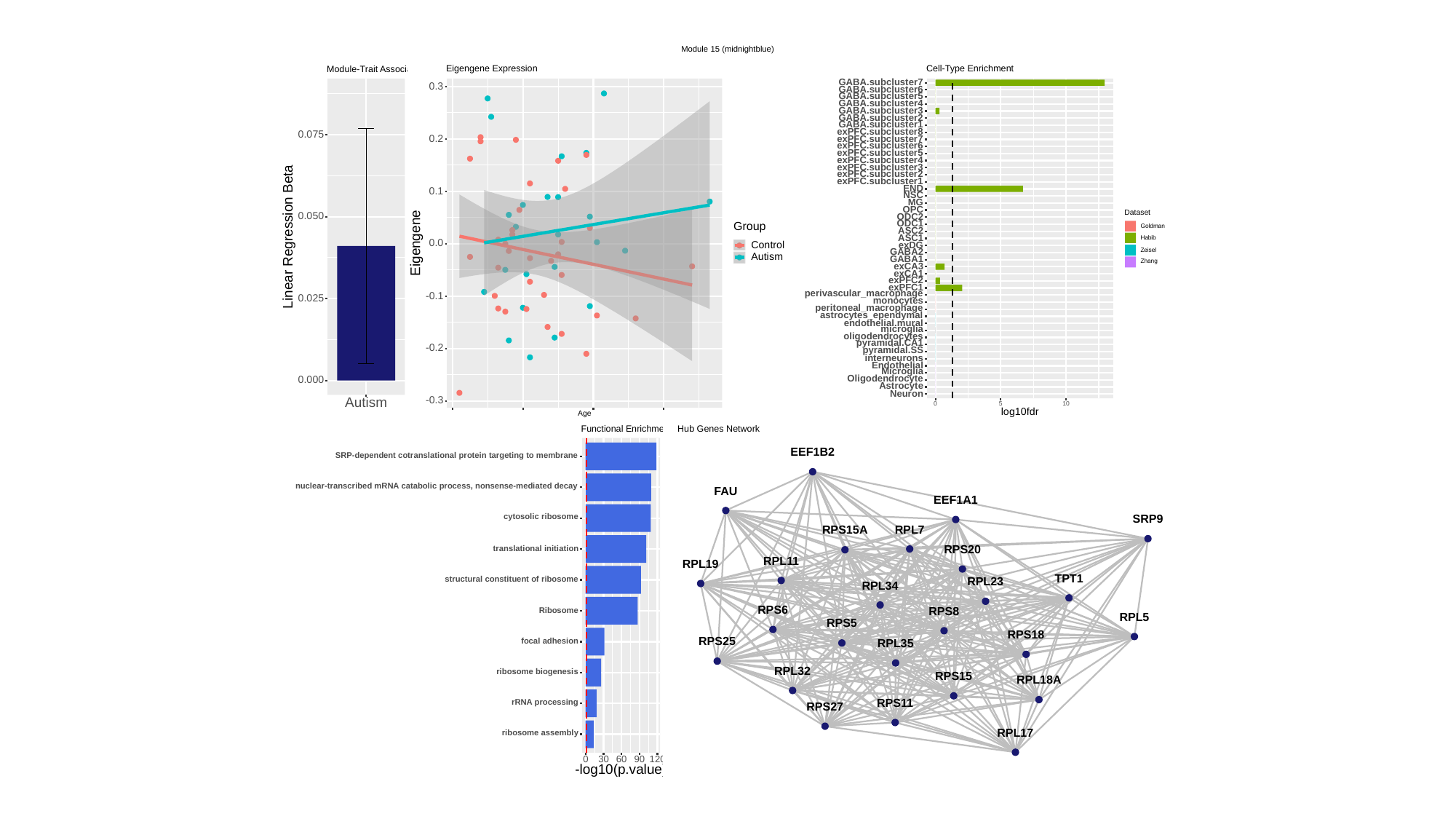

Module 15 (midnightblue)

Cell-Type Enrichment
Eigengene Expression
Module-Trait Association

GABA.subcluster7

0.3

GABA.subcluster6

GABA.subcluster5

GABA.subcluster4

GABA.subcluster3

GABA.subcluster2

GABA.subcluster1

exPFC.subcluster8

0.075

0.2
exPFC.subcluster7

exPFC.subcluster6

exPFC.subcluster5

exPFC.subcluster4

exPFC.subcluster3

exPFC.subcluster2

exPFC.subcluster1

END

0.1

NSC

MG

OPC

Dataset

0.050
ODC2

ODC1

Group
Goldman

ASC2

Linear Regression Beta

ASC1

Habib

Eigengene

0.0

Control
exDG

Zeisel

GABA2

Autism

GABA1

Zhang

exCA3

exCA1

exPFC2

exPFC1

perivascular_macrophage

-0.1

0.025

monocytes

peritoneal_macrophage

astrocytes_ependymal

endothelial.mural

microglia

oligodendrocytes

pyramidal.CA1

-0.2
pyramidal.SS

interneurons

Endothelial

Microglia

Oligodendrocyte

0.000

Astrocyte

Neuron

-0.3
Autism

0
10
5
log10fdr

Age

Hub Genes Network
Functional Enrichment

EEF1B2
SRP-dependent cotranslational protein targeting to membrane

nuclear-transcribed mRNA catabolic process, nonsense-mediated decay

FAU
EEF1A1

cytosolic ribosome
SRP9

RPL7
RPS15A

RPS20

translational initiation

RPL11
RPL19

TPT1
structural constituent of ribosome

RPL23

RPL34

RPS6
RPS8
Ribosome

RPL5
RPS5

RPS18

RPS25
focal adhesion
RPL35

RPL32
ribosome biogenesis
RPS15

RPL18A

rRNA processing
RPS11

RPS27

RPL17
ribosome assembly

0
30
60
90
120
-log10(p.value)